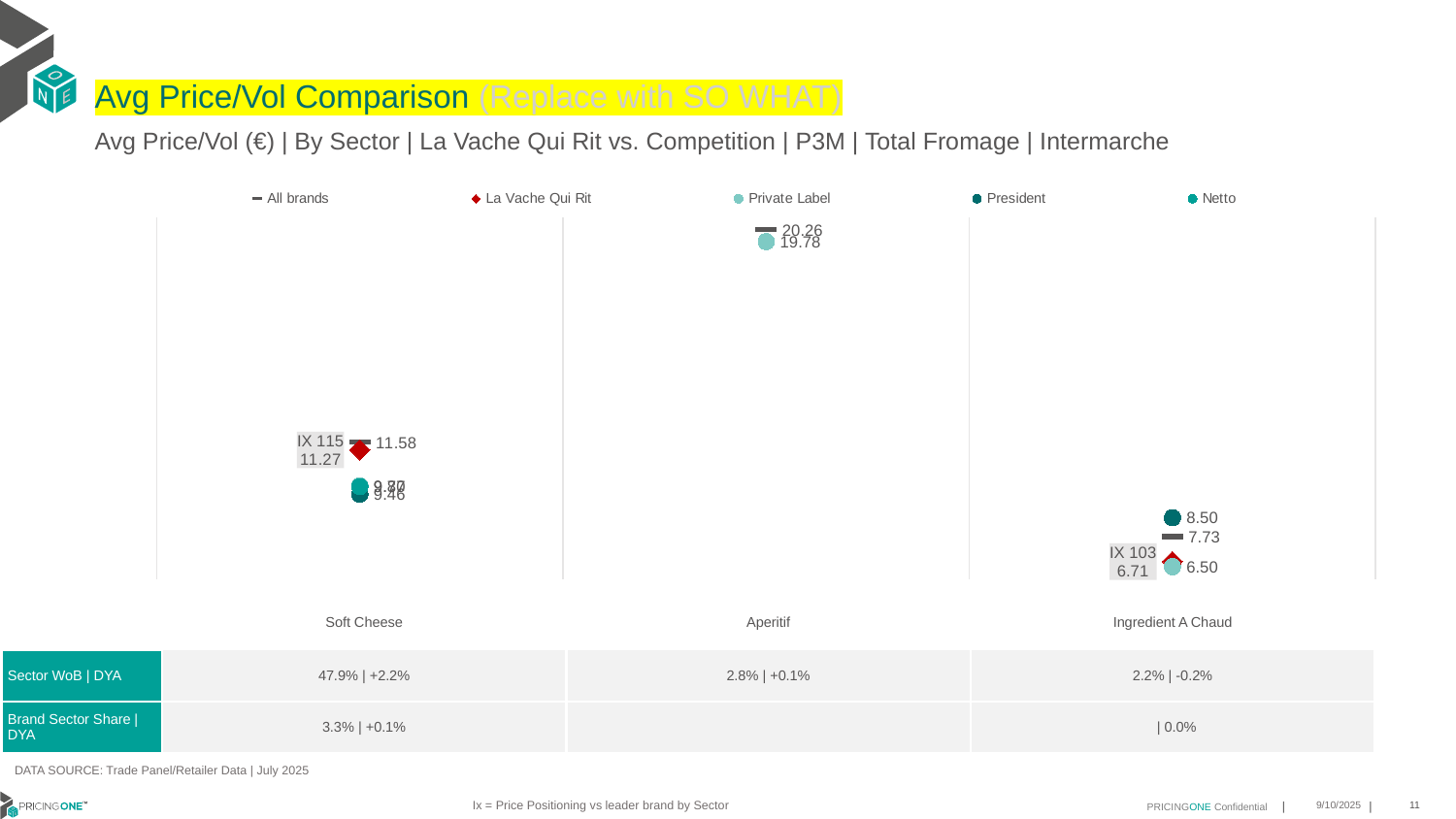

# Avg Price/Vol Comparison (Replace with SO WHAT)
Avg Price/Vol (€) | By Sector | La Vache Qui Rit vs. Competition | P3M | Total Fromage | Intermarche

### Chart

| Category | All brands | La Vache Qui Rit | Private Label | President | Netto |
|---|---|---|---|---|---|
| IX 115 | 11.58 | 11.27 | 9.8 | 9.46 | 9.77 |
| None | 20.26 | None | 19.78 | None | None |
| IX 103 | 7.73 | 6.71 | 6.5 | 8.5 | None |
|  | Soft Cheese | Aperitif | Ingredient A Chaud |
| --- | --- | --- | --- |
| Sector WoB | DYA | 47.9% | +2.2% | 2.8% | +0.1% | 2.2% | -0.2% |
| Brand Sector Share | DYA | 3.3% | +0.1% |  | | 0.0% |
DATA SOURCE: Trade Panel/Retailer Data | July 2025
Ix = Price Positioning vs leader brand by Sector
9/10/2025
11